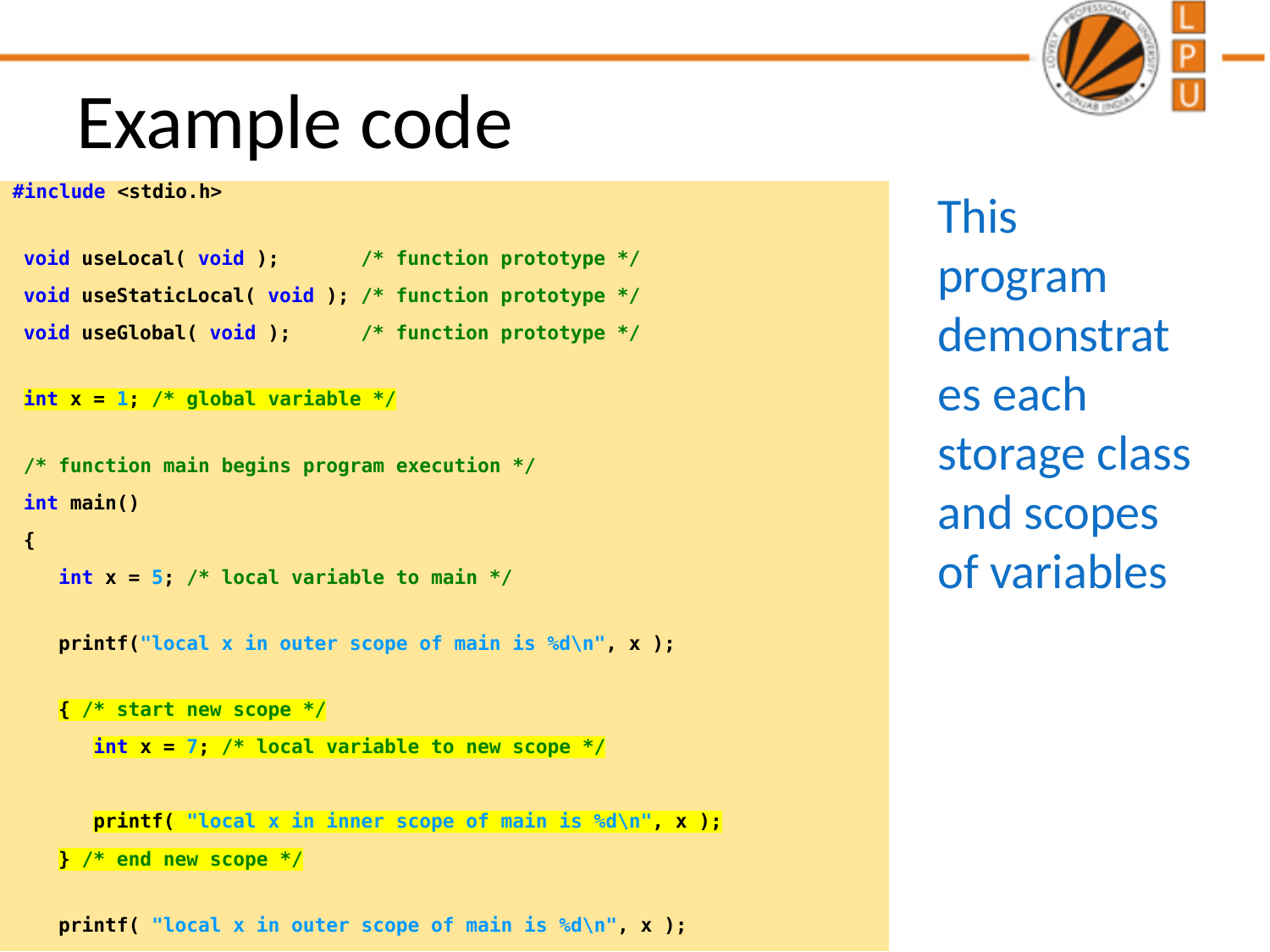

# Example code
This program demonstrates each storage class and scopes of variables
| #include <stdio.h> |
| --- |
|  |
| void useLocal( void ); /\* function prototype \*/ |
| void useStaticLocal( void ); /\* function prototype \*/ |
| void useGlobal( void ); /\* function prototype \*/ |
|  |
| int x = 1; /\* global variable \*/ |
|  |
| /\* function main begins program execution \*/ |
| int main() |
| { |
| int x = 5; /\* local variable to main \*/ |
|  |
| printf("local x in outer scope of main is %d\n", x ); |
|  |
| { /\* start new scope \*/ |
| int x = 7; /\* local variable to new scope \*/ |
|  |
| printf( "local x in inner scope of main is %d\n", x ); |
| } /\* end new scope \*/ |
|  |
| printf( "local x in outer scope of main is %d\n", x ); |